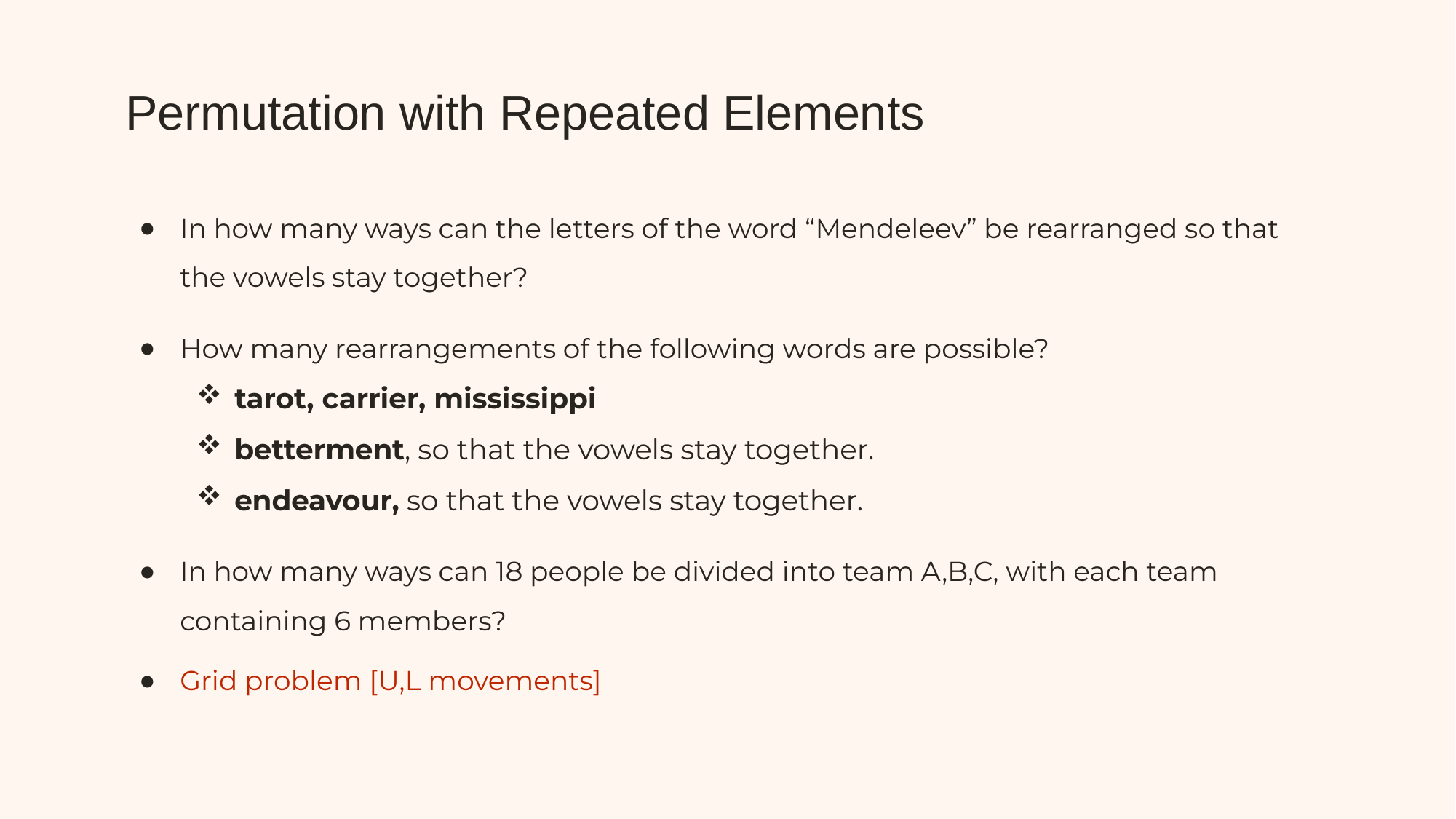

# Permutation with Repeated Elements
In how many ways can the letters of the word “Mendeleev” be rearranged so that the vowels stay together?

How many rearrangements of the following words are possible?
tarot, carrier, mississippi
betterment, so that the vowels stay together.
endeavour, so that the vowels stay together.

In how many ways can 18 people be divided into team A,B,C, with each team containing 6 members?

Grid problem [U,L movements]